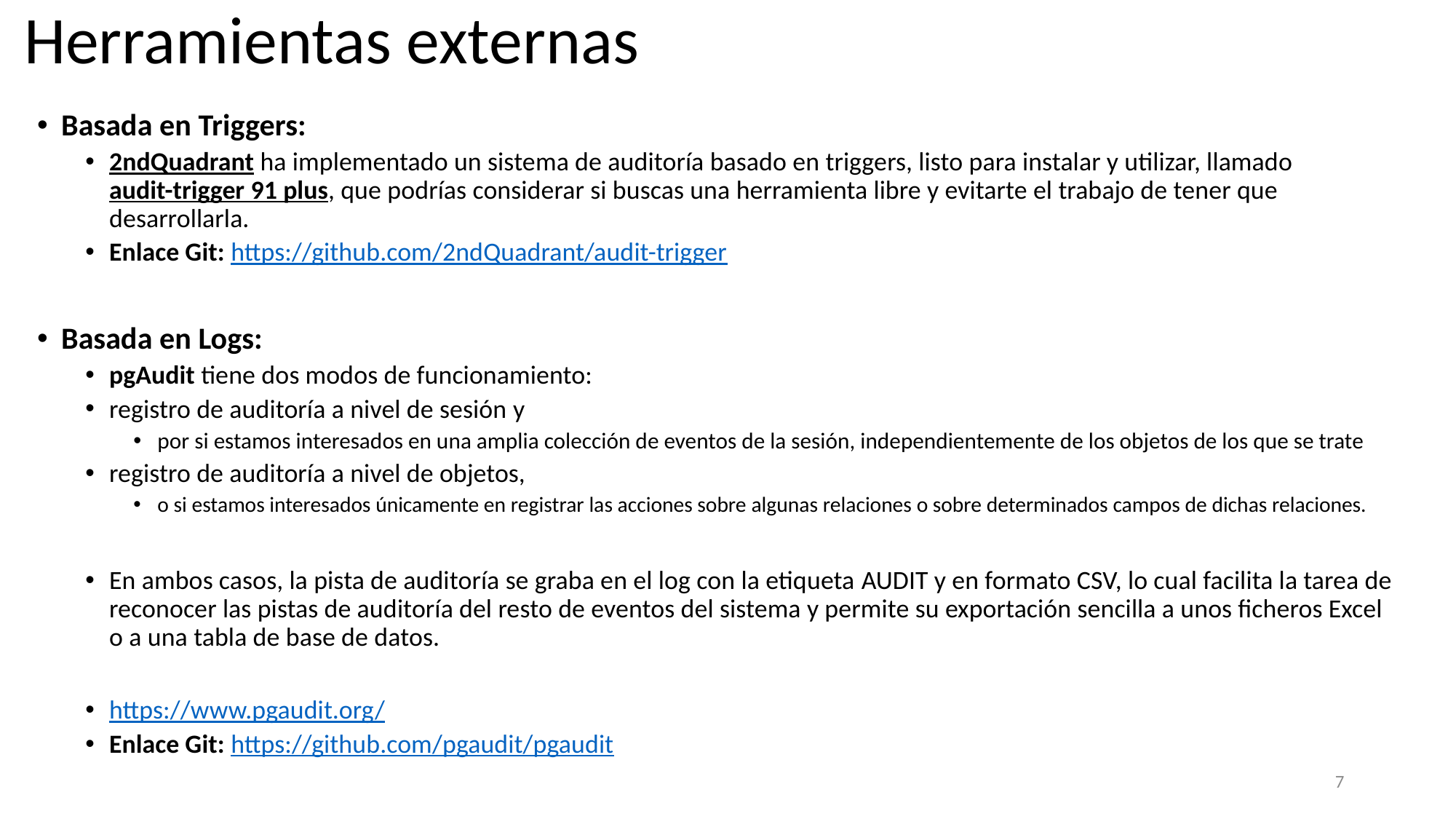

# Herramientas externas
Basada en Triggers:
2ndQuadrant ha implementado un sistema de auditoría basado en triggers, listo para instalar y utilizar, llamado audit-trigger 91 plus, que podrías considerar si buscas una herramienta libre y evitarte el trabajo de tener que desarrollarla.
Enlace Git: https://github.com/2ndQuadrant/audit-trigger

Basada en Logs:
pgAudit tiene dos modos de funcionamiento:
registro de auditoría a nivel de sesión y
por si estamos interesados en una amplia colección de eventos de la sesión, independientemente de los objetos de los que se trate
registro de auditoría a nivel de objetos,
o si estamos interesados únicamente en registrar las acciones sobre algunas relaciones o sobre determinados campos de dichas relaciones.

En ambos casos, la pista de auditoría se graba en el log con la etiqueta AUDIT y en formato CSV, lo cual facilita la tarea de reconocer las pistas de auditoría del resto de eventos del sistema y permite su exportación sencilla a unos ficheros Excel o a una tabla de base de datos.

https://www.pgaudit.org/
Enlace Git: https://github.com/pgaudit/pgaudit

7